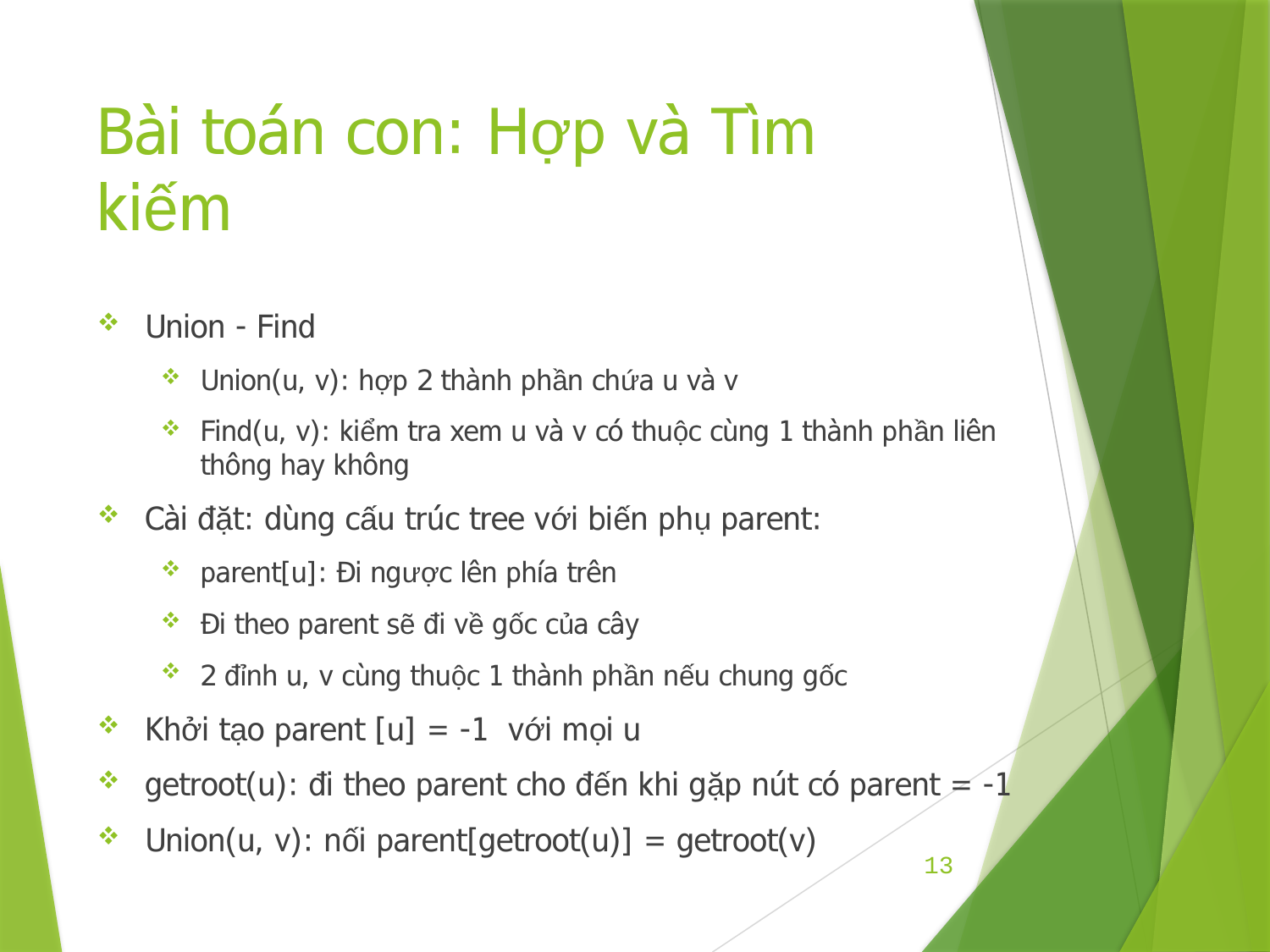

# Bài toán con: Hợp và Tìm kiếm
Union - Find
Union(u, v): hợp 2 thành phần chứa u và v
Find(u, v): kiểm tra xem u và v có thuộc cùng 1 thành phần liên thông hay không
Cài đặt: dùng cấu trúc tree với biến phụ parent:
parent[u]: Đi ngược lên phía trên
Đi theo parent sẽ đi về gốc của cây
2 đỉnh u, v cùng thuộc 1 thành phần nếu chung gốc
Khởi tạo parent [u] = -1  với mọi u
getroot(u): đi theo parent cho đến khi gặp nút có parent = -1
Union(u, v): nối parent[getroot(u)] = getroot(v)

13